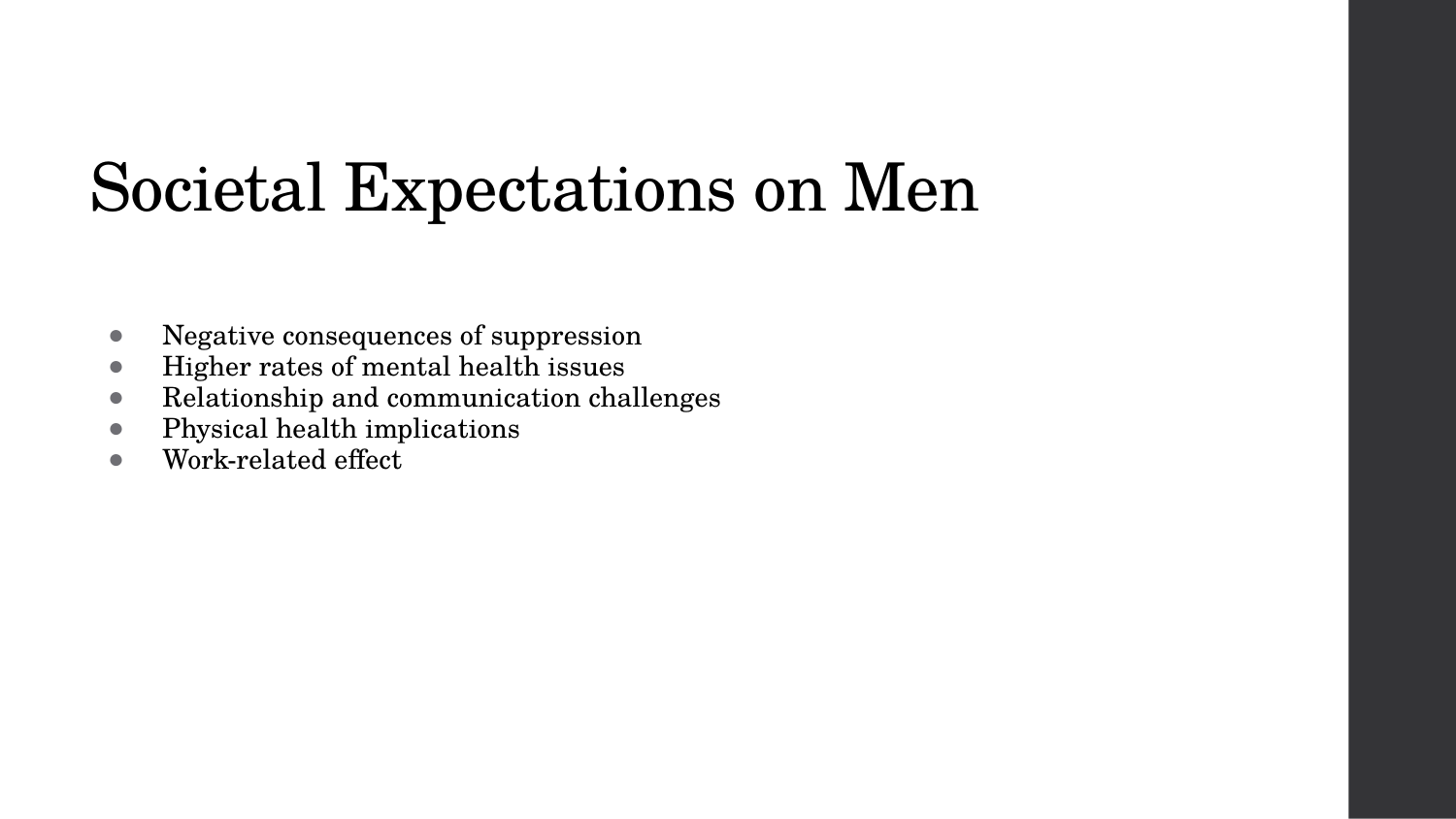

# Societal Expectations on Men
Negative consequences of suppression
Higher rates of mental health issues
Relationship and communication challenges
Physical health implications
Work-related effect